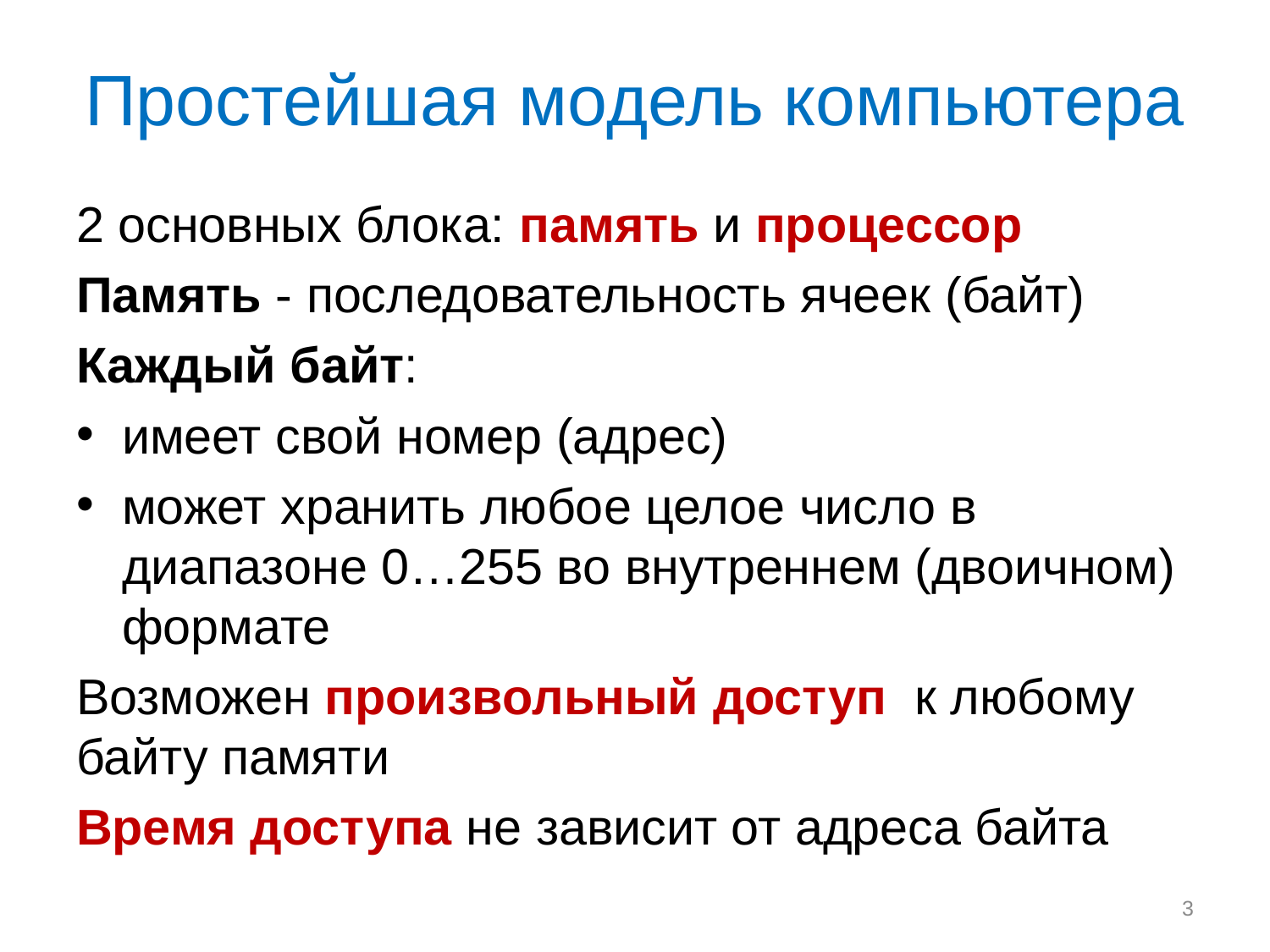

# Простейшая модель компьютера
2 основных блока: память и процессор
Память - последовательность ячеек (байт)
Каждый байт:
имеет свой номер (адрес)
может хранить любое целое число в диапазоне 0…255 во внутреннем (двоичном) формате
Возможен произвольный доступ  к любому байту памяти
Время доступа не зависит от адреса байта
3